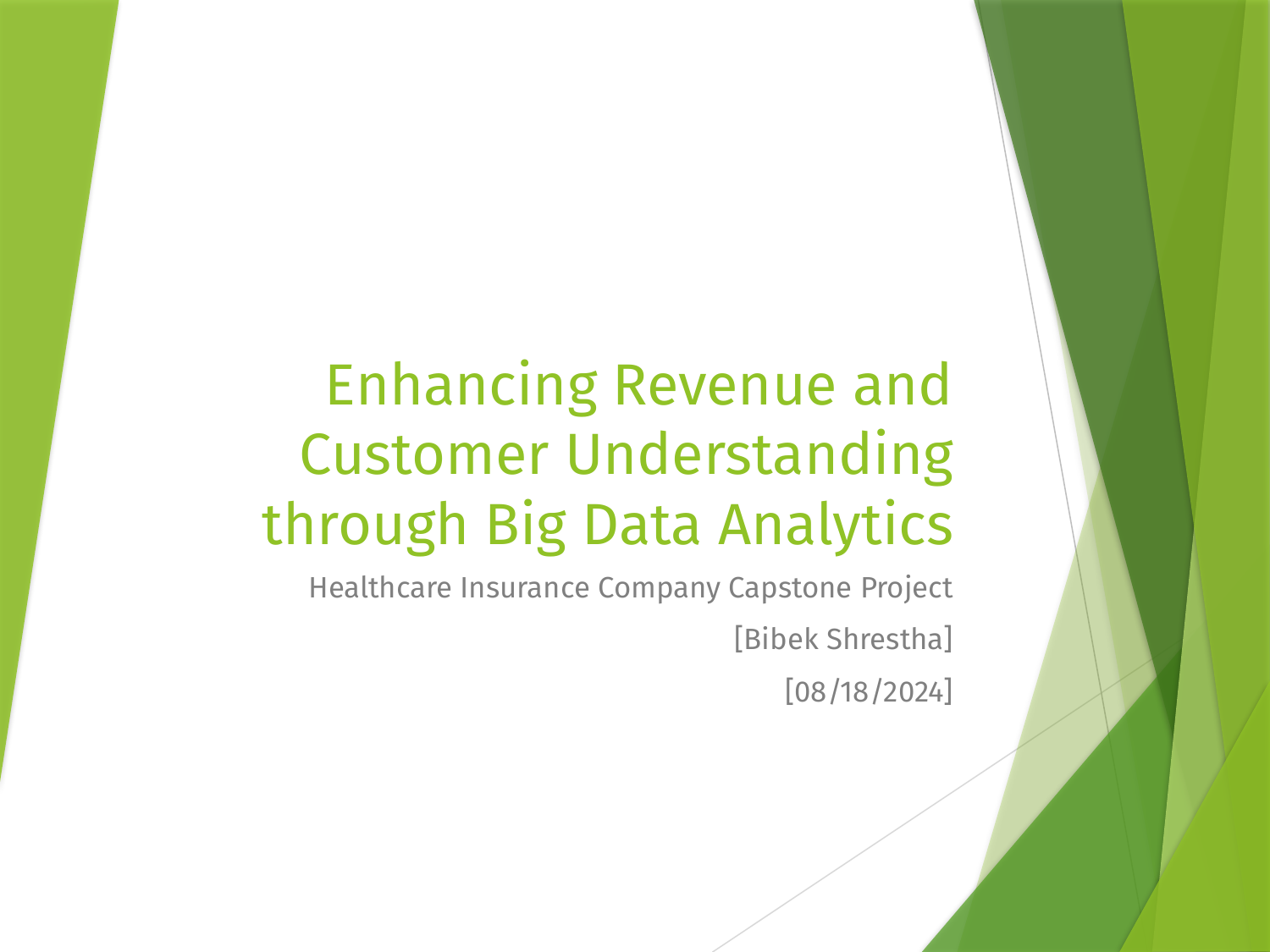

# Enhancing Revenue and Customer Understanding through Big Data Analytics
Healthcare Insurance Company Capstone Project
[Bibek Shrestha]
[08/18/2024]